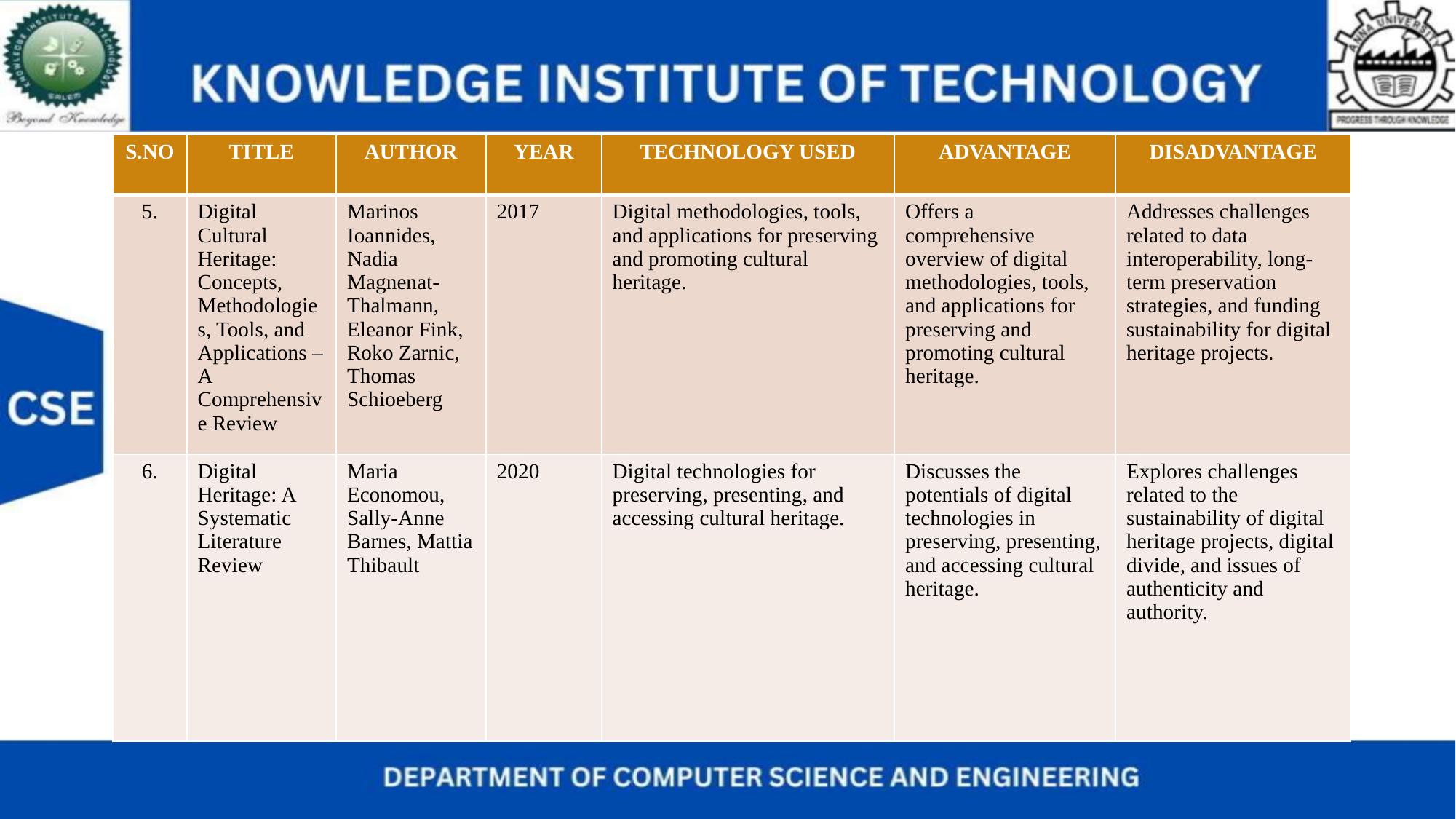

| S.NO | TITLE | AUTHOR | YEAR | TECHNOLOGY USED | ADVANTAGE | DISADVANTAGE |
| --- | --- | --- | --- | --- | --- | --- |
| 5. | Digital Cultural Heritage: Concepts, Methodologies, Tools, and Applications – A Comprehensive Review | Marinos Ioannides, Nadia Magnenat-Thalmann, Eleanor Fink, Roko Zarnic, Thomas Schioeberg | 2017 | Digital methodologies, tools, and applications for preserving and promoting cultural heritage. | Offers a comprehensive overview of digital methodologies, tools, and applications for preserving and promoting cultural heritage. | Addresses challenges related to data interoperability, long-term preservation strategies, and funding sustainability for digital heritage projects. |
| 6. | Digital Heritage: A Systematic Literature Review | Maria Economou, Sally-Anne Barnes, Mattia Thibault | 2020 | Digital technologies for preserving, presenting, and accessing cultural heritage. | Discusses the potentials of digital technologies in preserving, presenting, and accessing cultural heritage. | Explores challenges related to the sustainability of digital heritage projects, digital divide, and issues of authenticity and authority. |